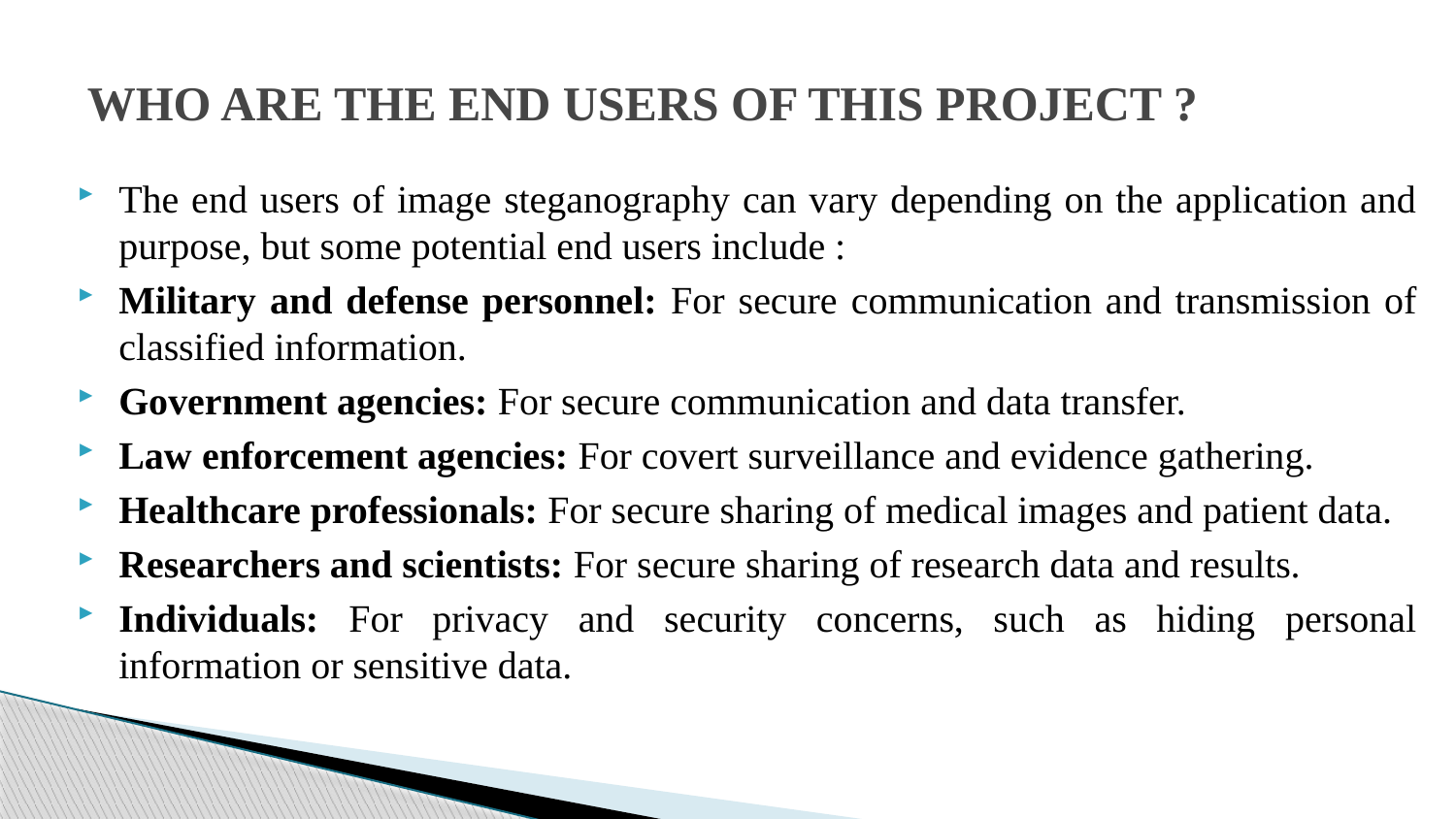

# WHO ARE THE END USERS OF THIS PROJECT ?
The end users of image steganography can vary depending on the application and purpose, but some potential end users include :
Military and defense personnel: For secure communication and transmission of classified information.
Government agencies: For secure communication and data transfer.
Law enforcement agencies: For covert surveillance and evidence gathering.
Healthcare professionals: For secure sharing of medical images and patient data.
Researchers and scientists: For secure sharing of research data and results.
Individuals: For privacy and security concerns, such as hiding personal information or sensitive data.